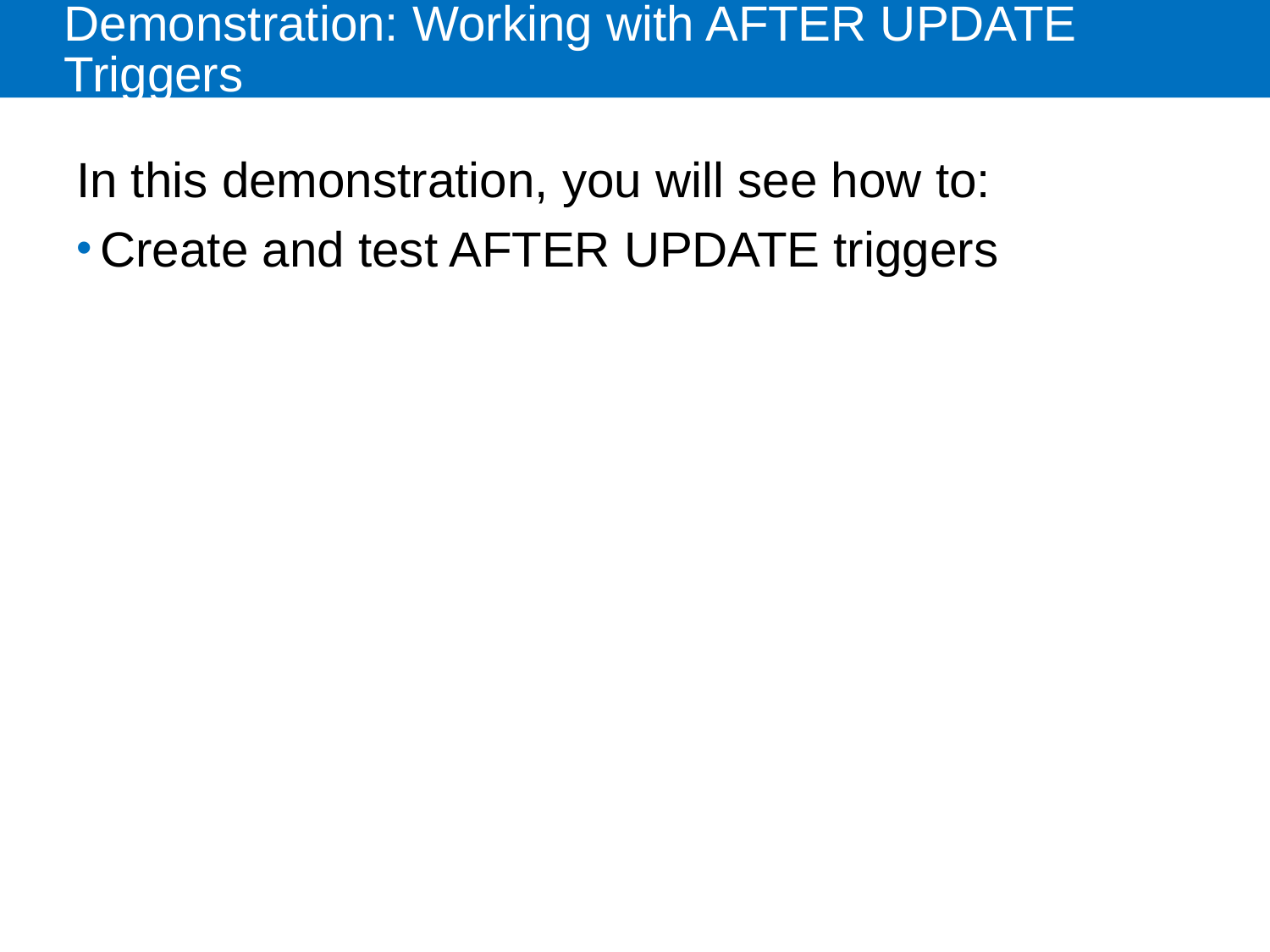

# Demonstration: Working with AFTER UPDATE Triggers
In this demonstration, you will see how to:
Create and test AFTER UPDATE triggers